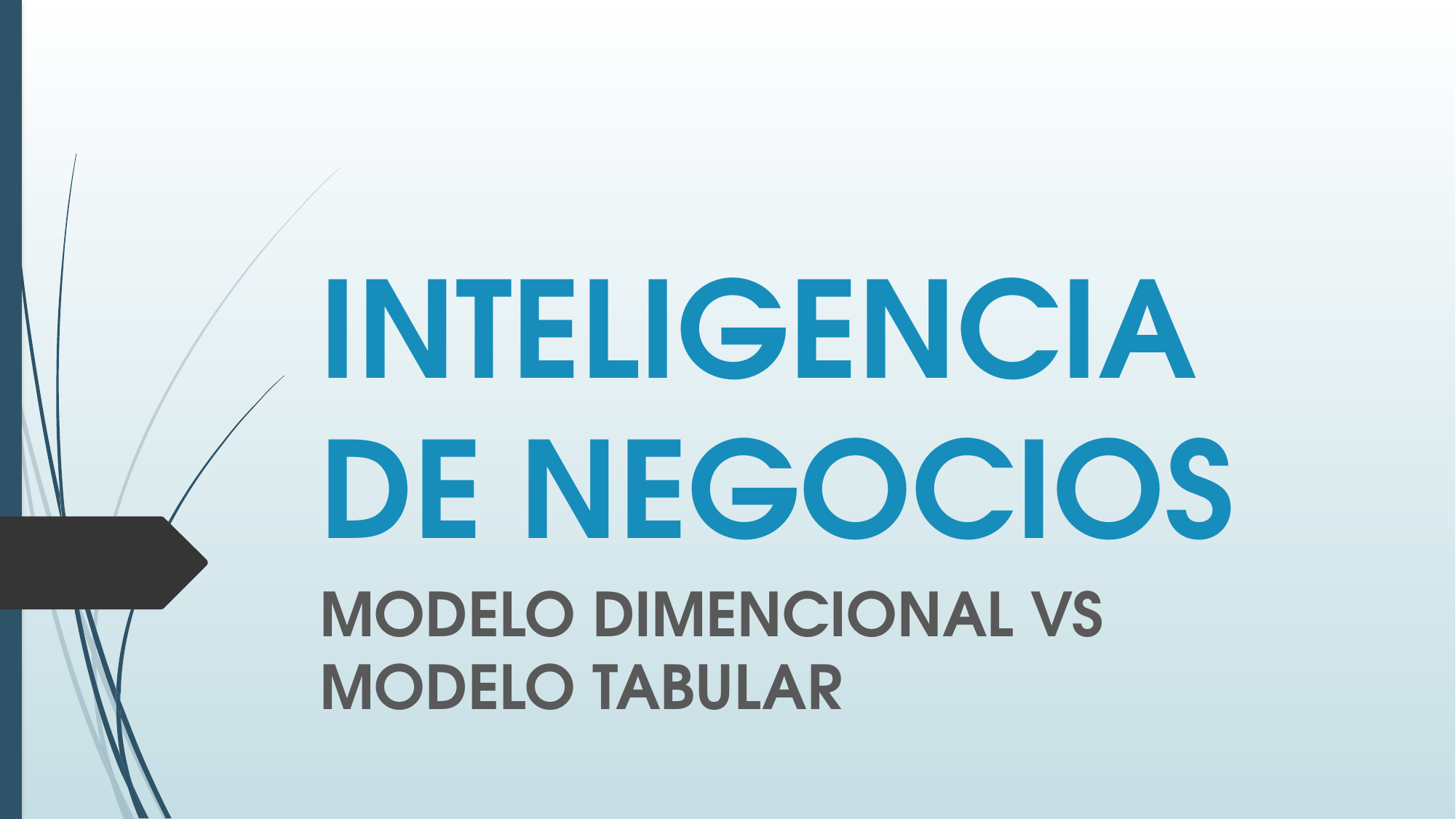

# INTELIGENCIA DE NEGOCIOS
MODELO DIMENCIONAL VS MODELO TABULAR